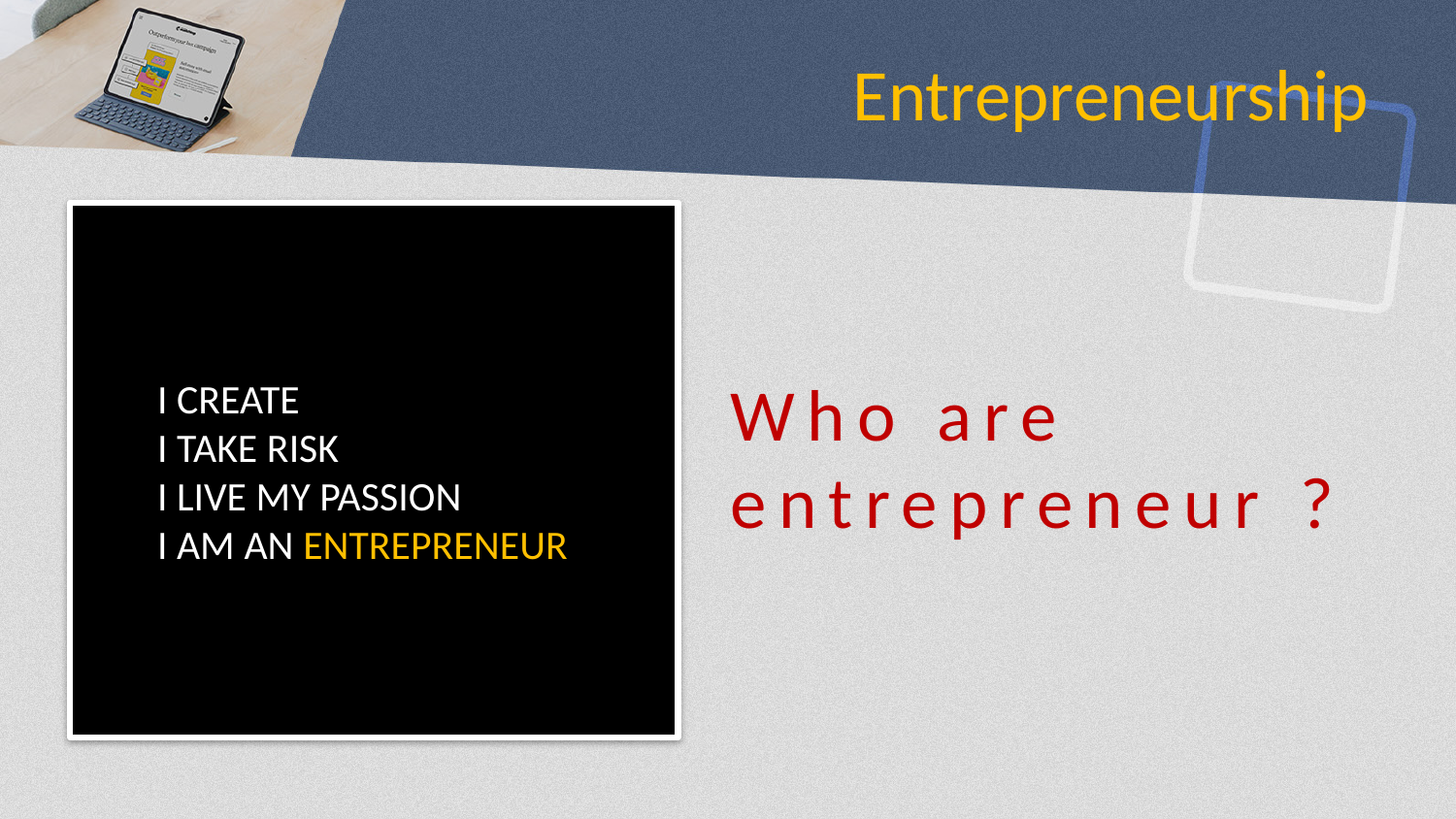

# Entrepreneurship
I CREATE
I TAKE RISK
I LIVE MY PASSION
I AM AN ENTREPRENEUR
Who are entrepreneur ?